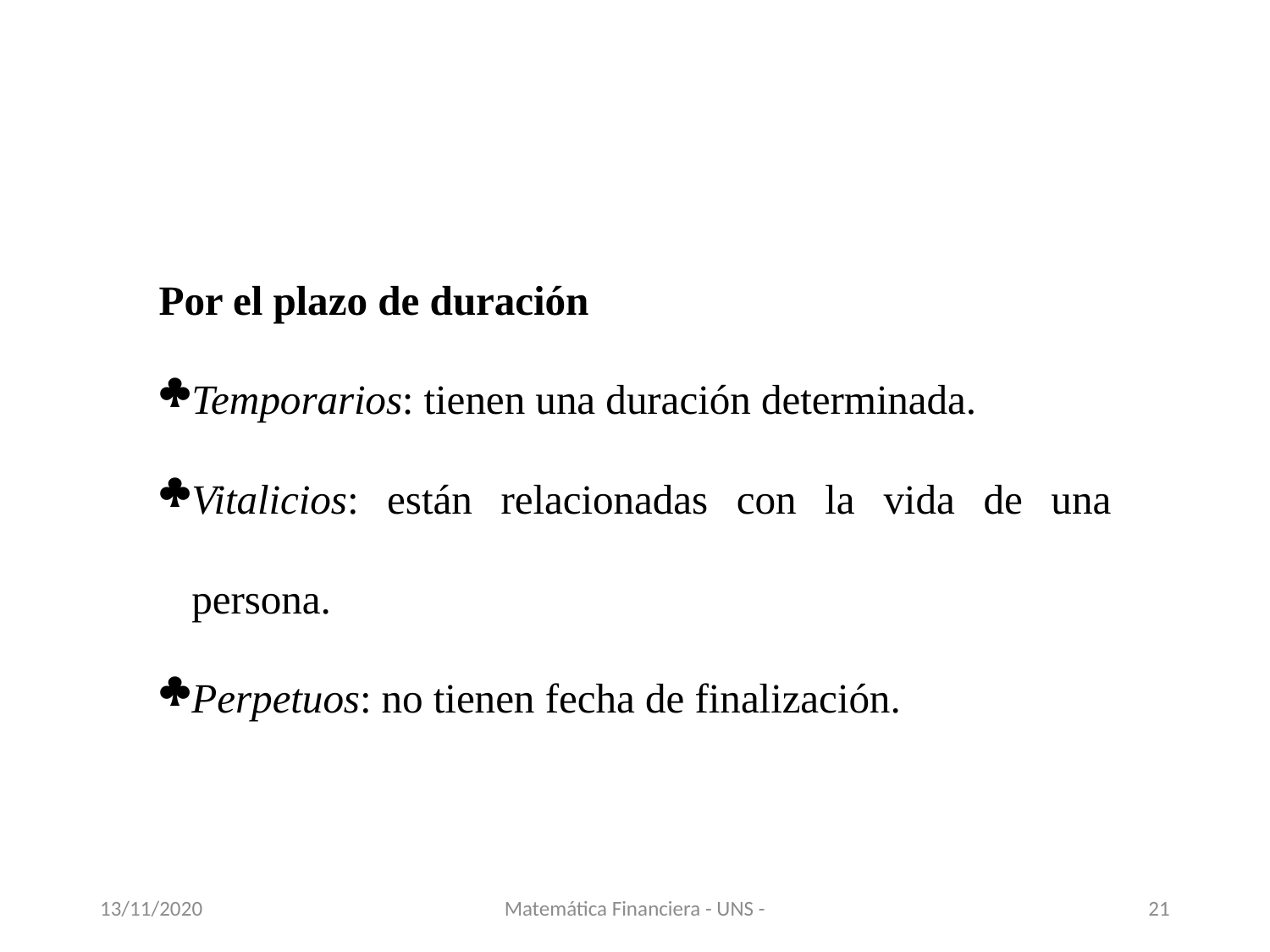

Por el plazo de duración
Temporarios: tienen una duración determinada.
Vitalicios: están relacionadas con la vida de una persona.
Perpetuos: no tienen fecha de finalización.
13/11/2020
Matemática Financiera - UNS -
21